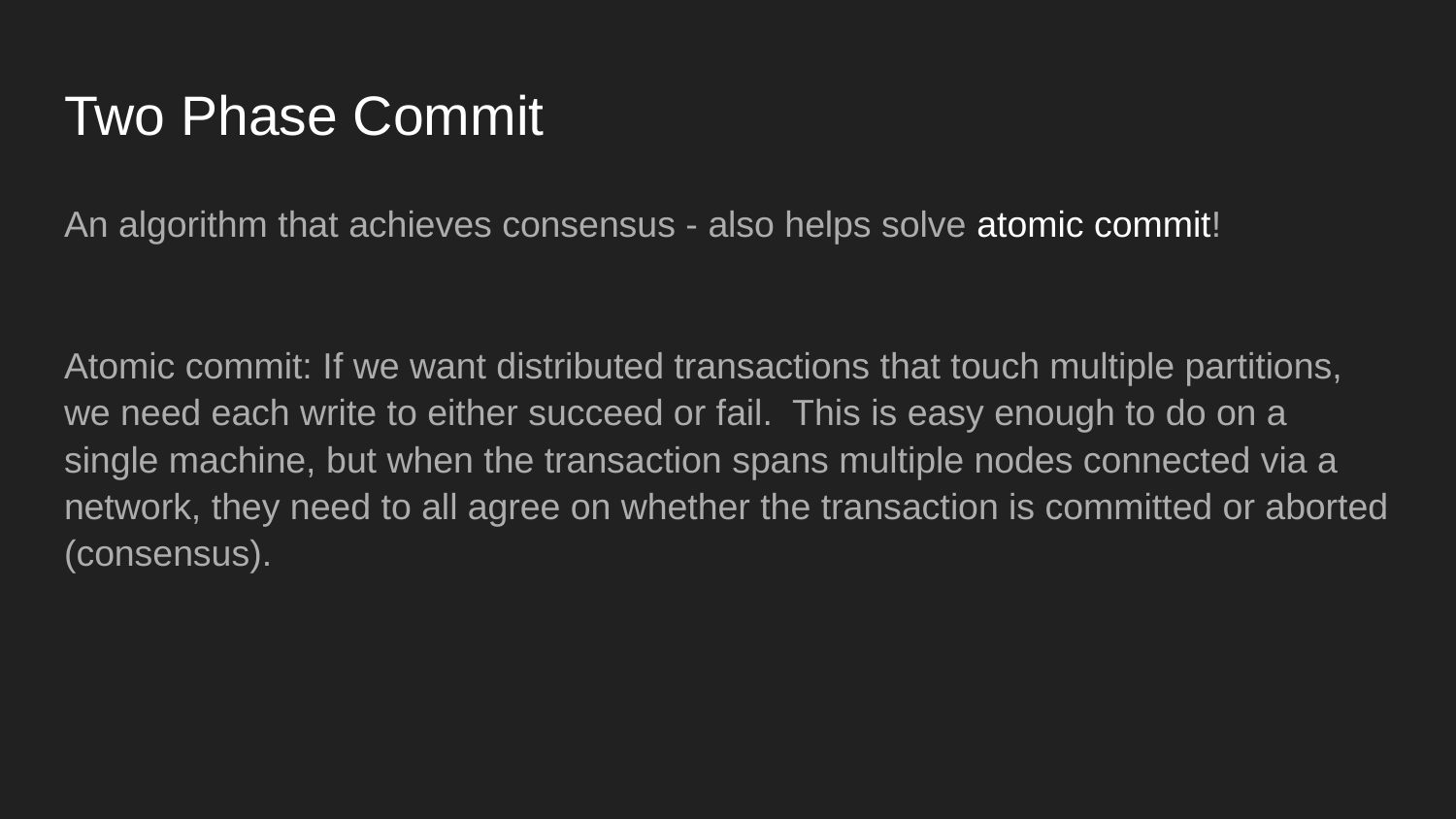

# Two Phase Commit
An algorithm that achieves consensus - also helps solve atomic commit!

Atomic commit: If we want distributed transactions that touch multiple partitions, we need each write to either succeed or fail.  This is easy enough to do on a single machine, but when the transaction spans multiple nodes connected via a network, they need to all agree on whether the transaction is committed or aborted (consensus).